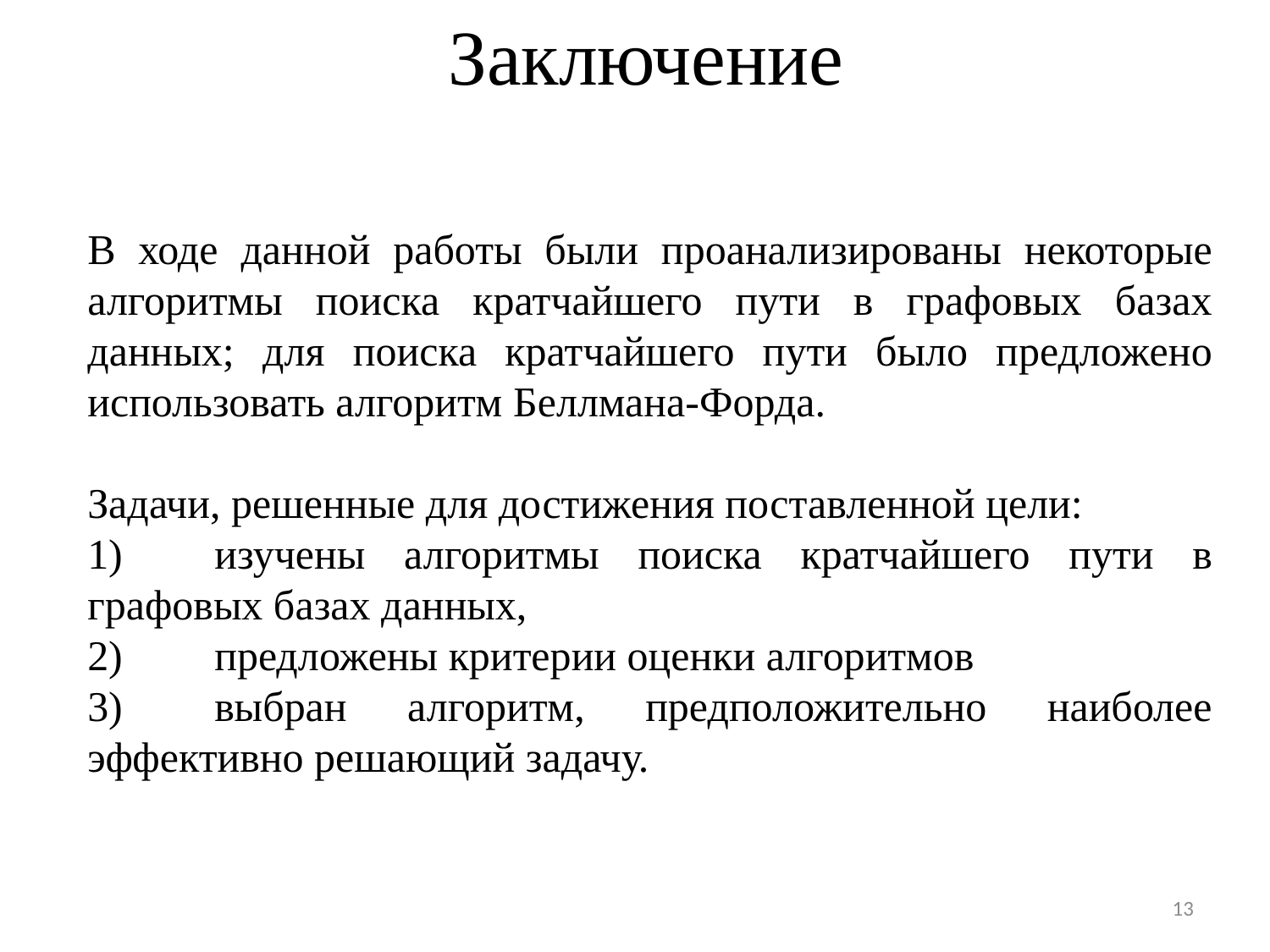

# Заключение
В ходе данной работы были проанализированы некоторые алгоритмы поиска кратчайшего пути в графовых базах данных; для поиска кратчайшего пути было предложено использовать алгоритм Беллмана-Форда.

Задачи, решенные для достижения поставленной цели:
1)	изучены алгоритмы поиска кратчайшего пути в графовых базах данных,
2)	предложены критерии оценки алгоритмов
3)	выбран алгоритм, предположительно наиболее эффективно решающий задачу.
13